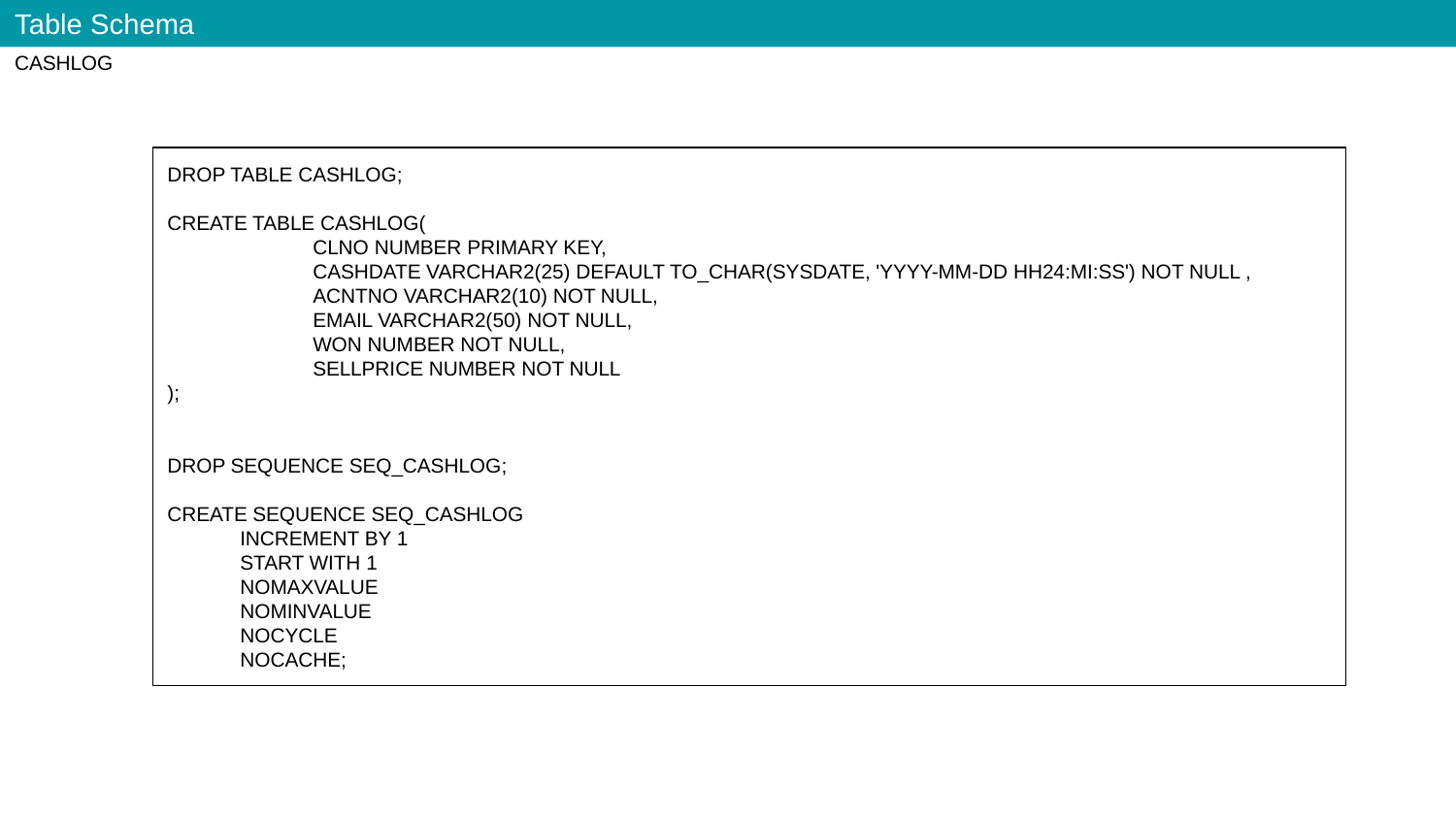

Table Schema
CASHLOG
DROP TABLE CASHLOG;

CREATE TABLE CASHLOG(
 	CLNO NUMBER PRIMARY KEY,
 	CASHDATE VARCHAR2(25) DEFAULT TO_CHAR(SYSDATE, 'YYYY-MM-DD HH24:MI:SS') NOT NULL ,
 	ACNTNO VARCHAR2(10) NOT NULL,
   	EMAIL VARCHAR2(50) NOT NULL,
  	WON NUMBER NOT NULL,
  	SELLPRICE NUMBER NOT NULL
);

DROP SEQUENCE SEQ_CASHLOG;

CREATE SEQUENCE SEQ_CASHLOG
INCREMENT BY 1
START WITH 1
NOMAXVALUE
NOMINVALUE
NOCYCLE
NOCACHE;